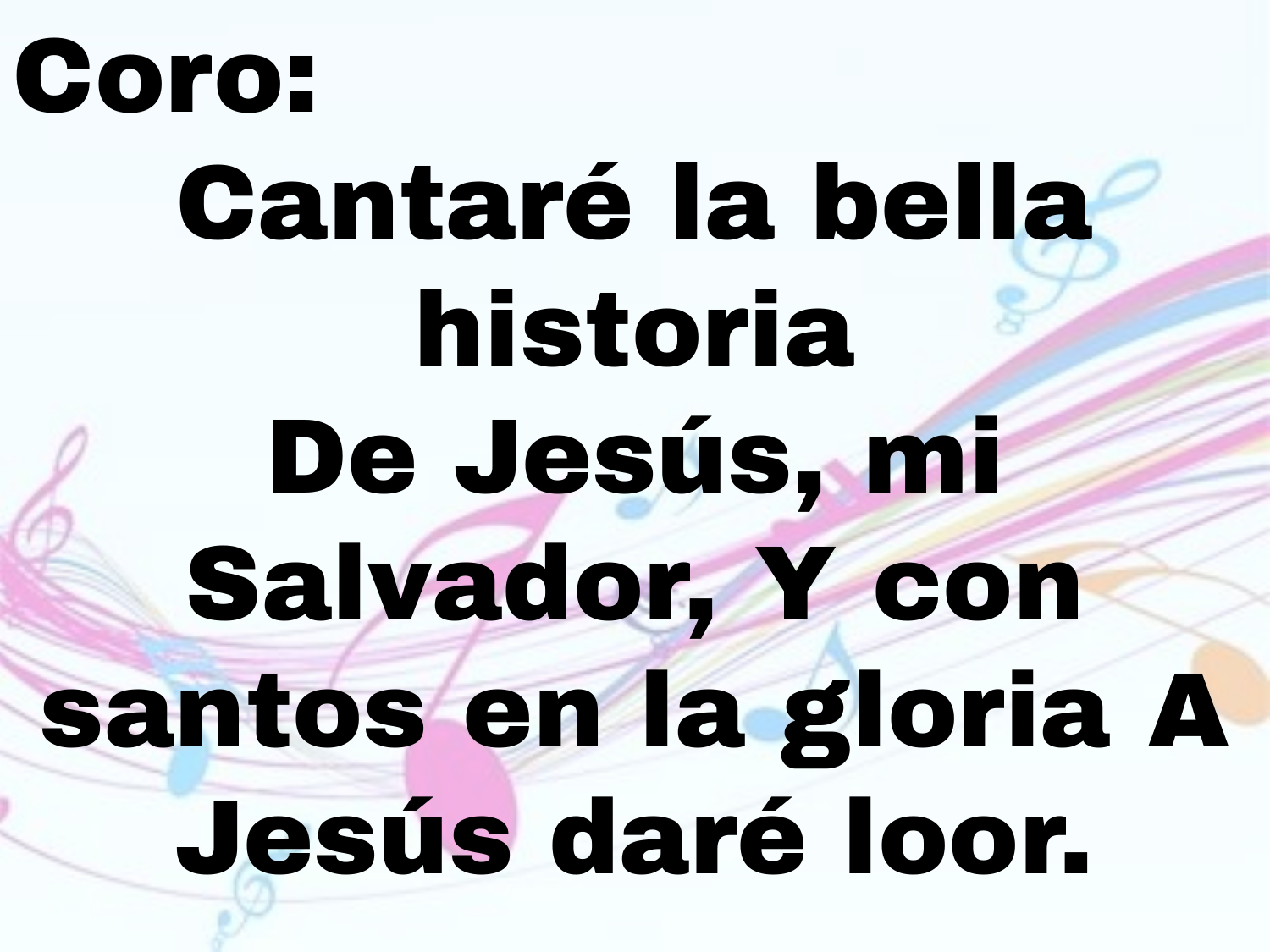

Coro:
Cantaré la bella historia
De Jesús, mi Salvador, Y con santos en la gloria A Jesús daré loor.